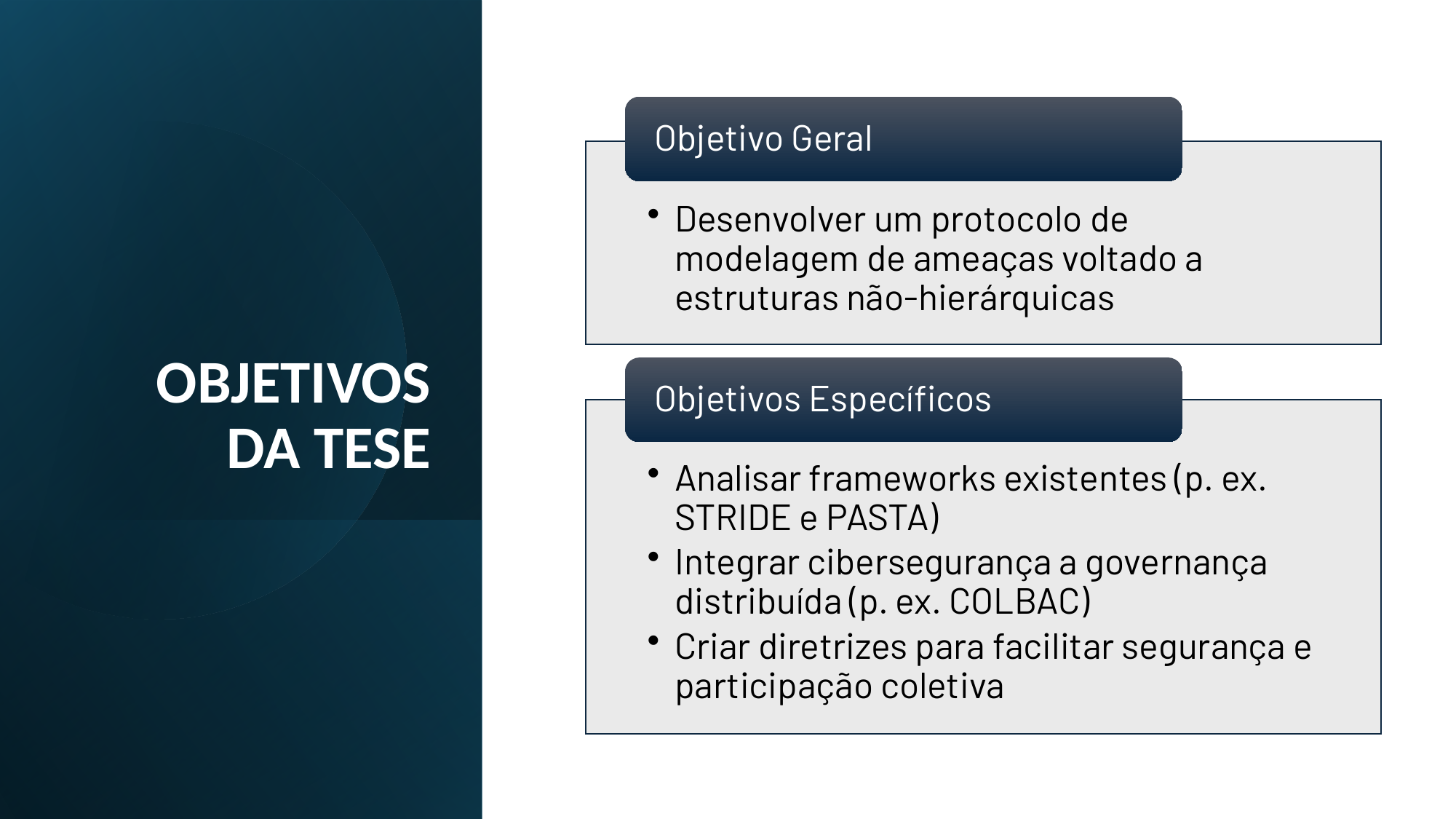

Desenvolver um protocolo de modelagem de ameaças voltado a estruturas não-hierárquicas
Objetivo Geral
Analisar frameworks existentes (p. ex. STRIDE e PASTA)
Integrar cibersegurança a governança distribuída (p. ex. COLBAC)
Criar diretrizes para facilitar segurança e participação coletiva
Objetivos Específicos

# OBJETIVOS DA TESE